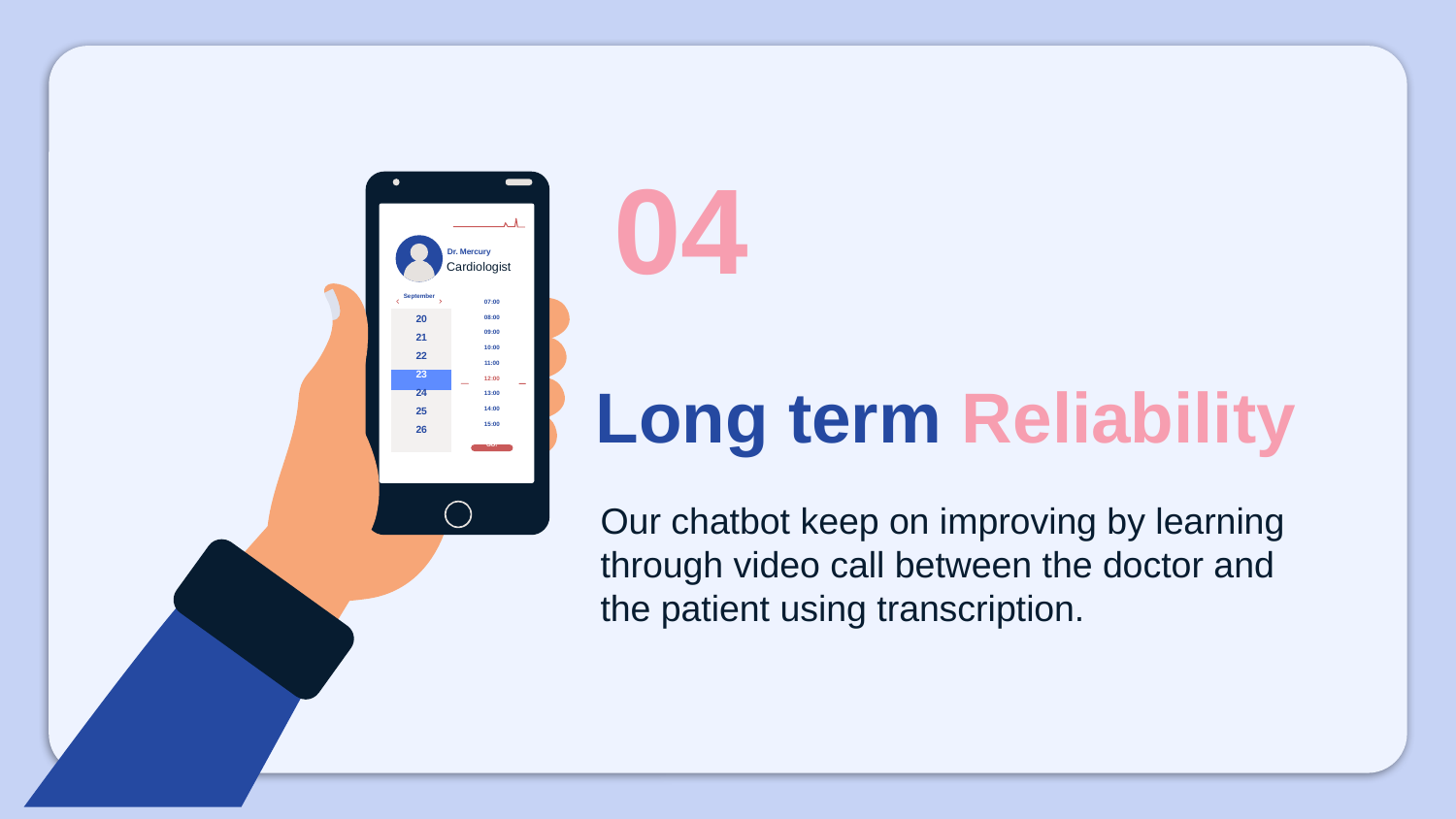

04

Dr. Mercury

Cardiologist
September
07:00

20
08:00

09:00
# Long term Reliability
21
10:00
22
11:00
23
12:00

24
13:00

25
14:00
15:00
26
GO!

Our chatbot keep on improving by learning through video call between the doctor and the patient using transcription.